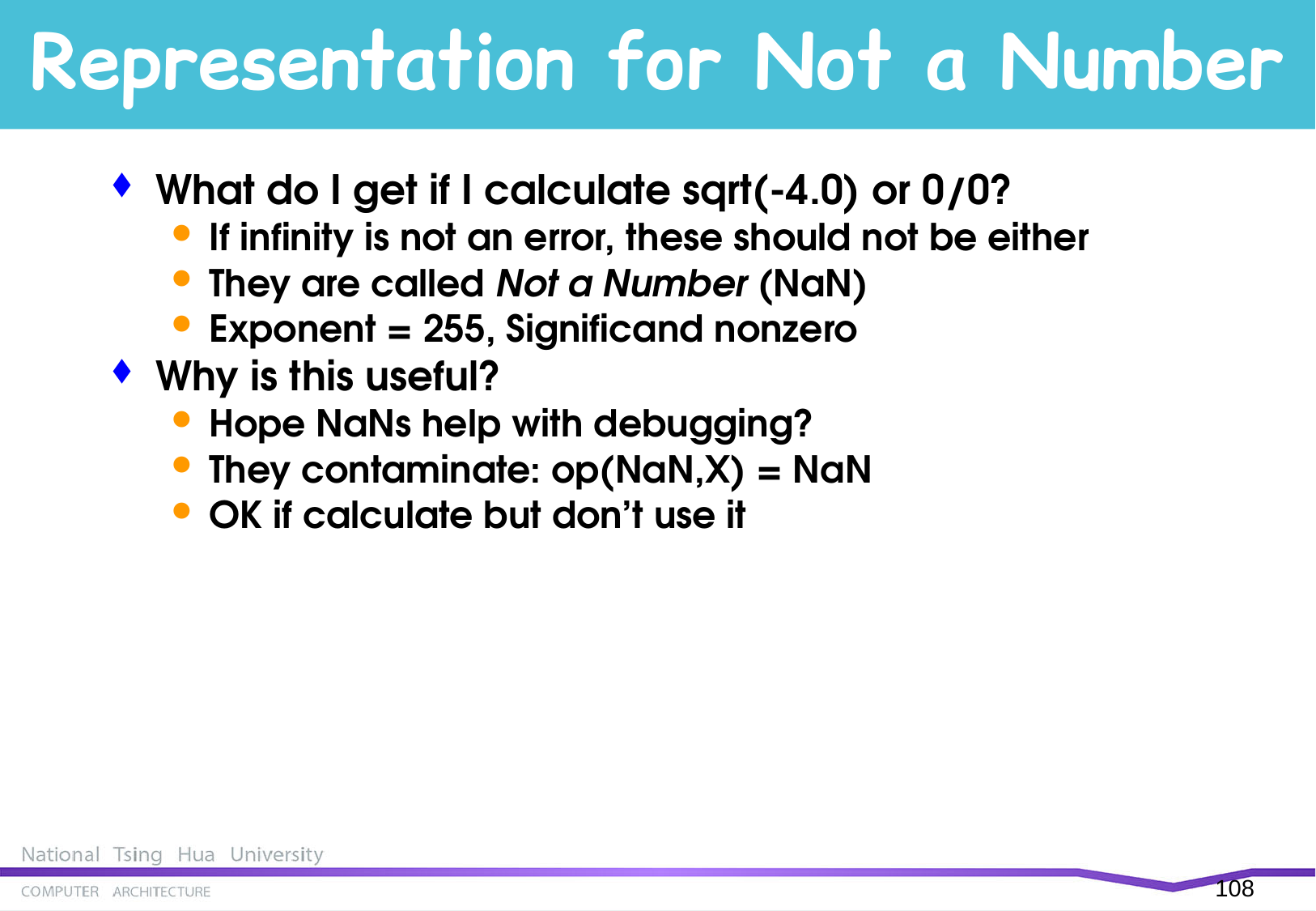

# Representation for Not a Number
What do I get if I calculate sqrt(-4.0) or 0/0?
If infinity is not an error, these should not be either
They are called Not a Number (NaN)
Exponent = 255, Significand nonzero
Why is this useful?
Hope NaNs help with debugging?
They contaminate: op(NaN,X) = NaN
OK if calculate but don’t use it
108